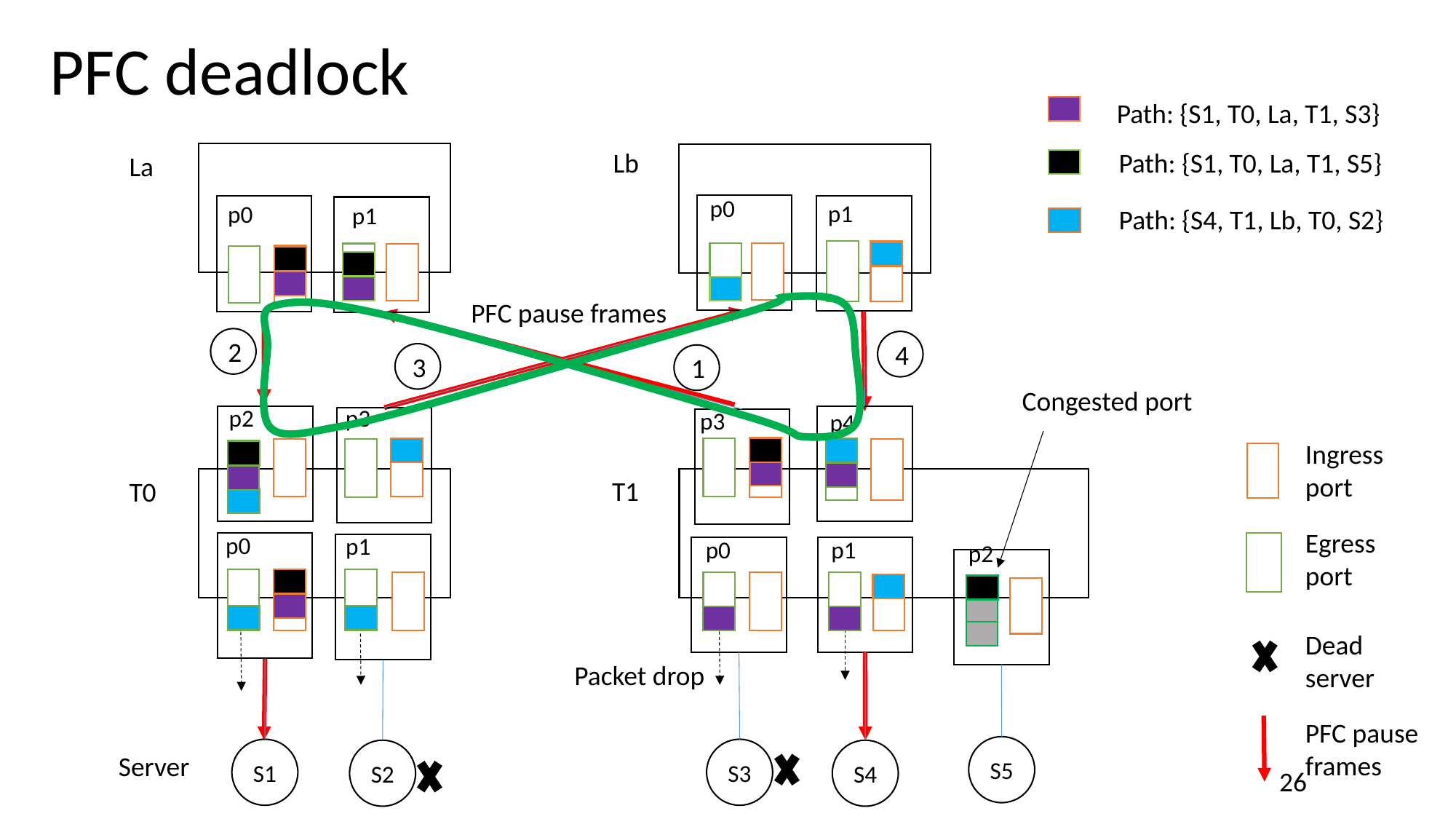

# PFC deadlock
Path: {S1, T0, La, T1, S3}

Lb
Path: {S1, T0, La, T1, S5}
La

p0
p1
p0
p1

Path: {S4, T1, Lb, T0, S2}

PFC pause frames

2
4
3
1
Congested port
p2
p3
p3
p4

Ingress
port

T1
T0

Egress
port
p0
p1
p1
p0

p2

Dead server

Packet drop
PFC pause frames
S5
S1
S3
S2
S4
Server